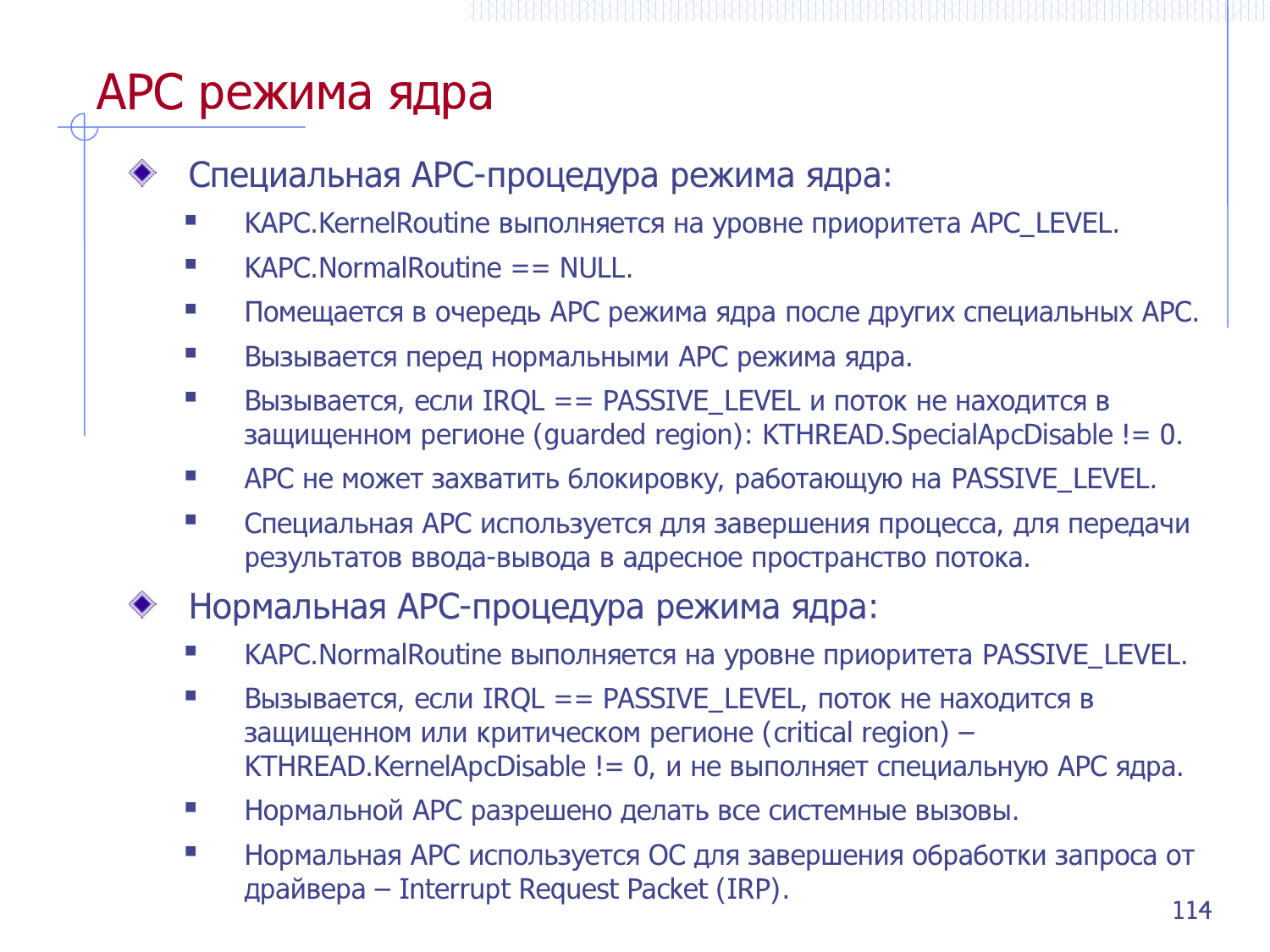

# APC режима ядра
Специальная APC-процедура режима ядра:
KAPC.KernelRoutine выполняется на уровне приоритета APC_LEVEL.
KAPC.NormalRoutine == NULL.
Помещается в очередь APC режима ядра после других специальных APC.
Вызывается перед нормальными APC режима ядра.
Вызывается, если IRQL == PASSIVE_LEVEL и поток не находится в защищенном регионе (guarded region): KTHREAD.SpecialApcDisable != 0.
APC не может захватить блокировку, работающую на PASSIVE_LEVEL.
Специальная APC используется для завершения процесса, для передачи результатов ввода-вывода в адресное пространство потока.
Нормальная APC-процедура режима ядра:
KAPC.NormalRoutine выполняется на уровне приоритета PASSIVE_LEVEL.
Вызывается, если IRQL == PASSIVE_LEVEL, поток не находится в защищенном или критическом регионе (critical region) – KTHREAD.KernelApcDisable != 0, и не выполняет специальную APC ядра.
Нормальной APC разрешено делать все системные вызовы.
Нормальная APC используется ОС для завершения обработки запроса от драйвера – Interrupt Request Packet (IRP).
114